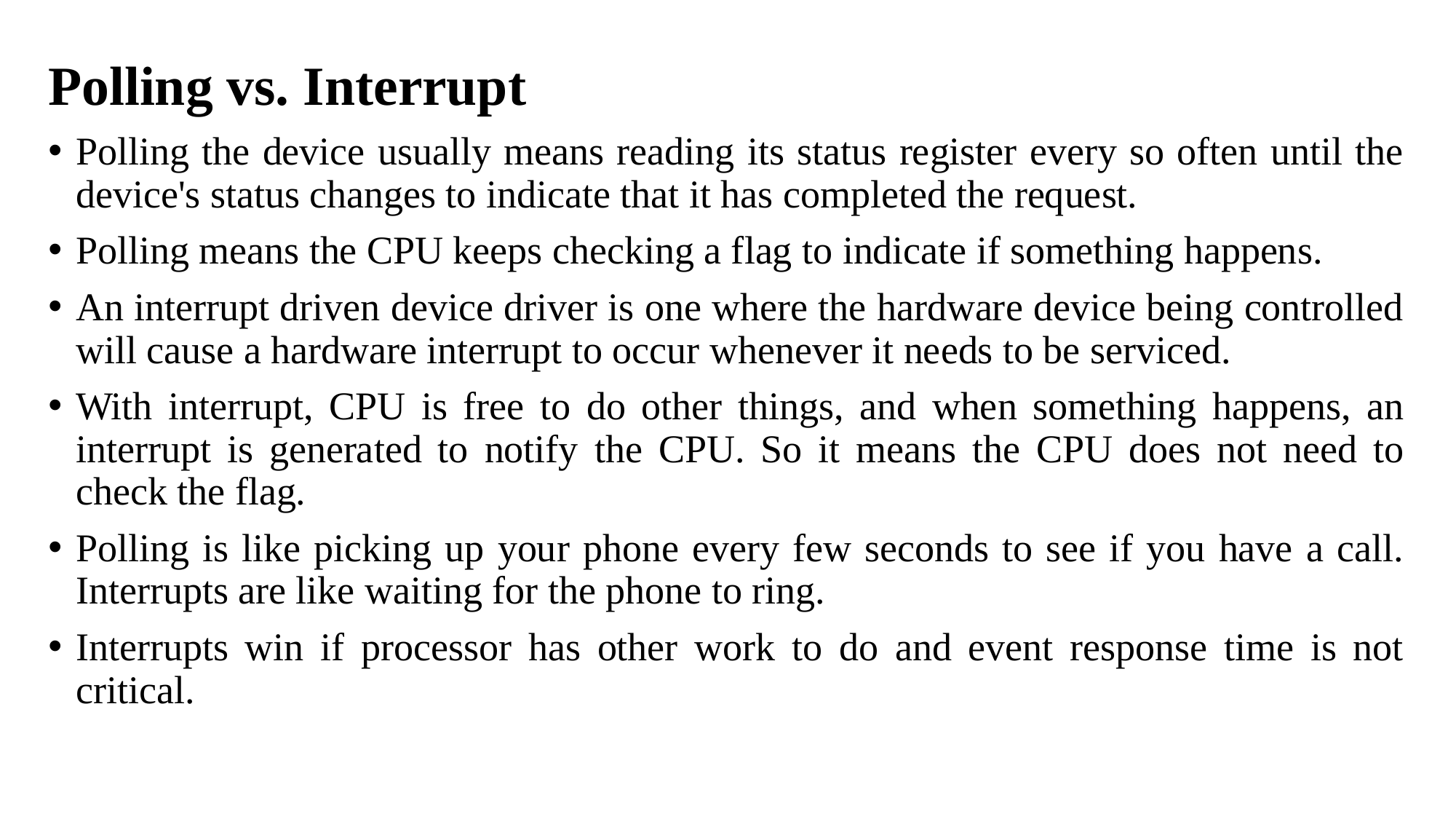

Polling vs. Interrupt
Polling the device usually means reading its status register every so often until the device's status changes to indicate that it has completed the request.
Polling means the CPU keeps checking a flag to indicate if something happens.
An interrupt driven device driver is one where the hardware device being controlled will cause a hardware interrupt to occur whenever it needs to be serviced.
With interrupt, CPU is free to do other things, and when something happens, an interrupt is generated to notify the CPU. So it means the CPU does not need to check the flag.
Polling is like picking up your phone every few seconds to see if you have a call. Interrupts are like waiting for the phone to ring.
Interrupts win if processor has other work to do and event response time is not critical.